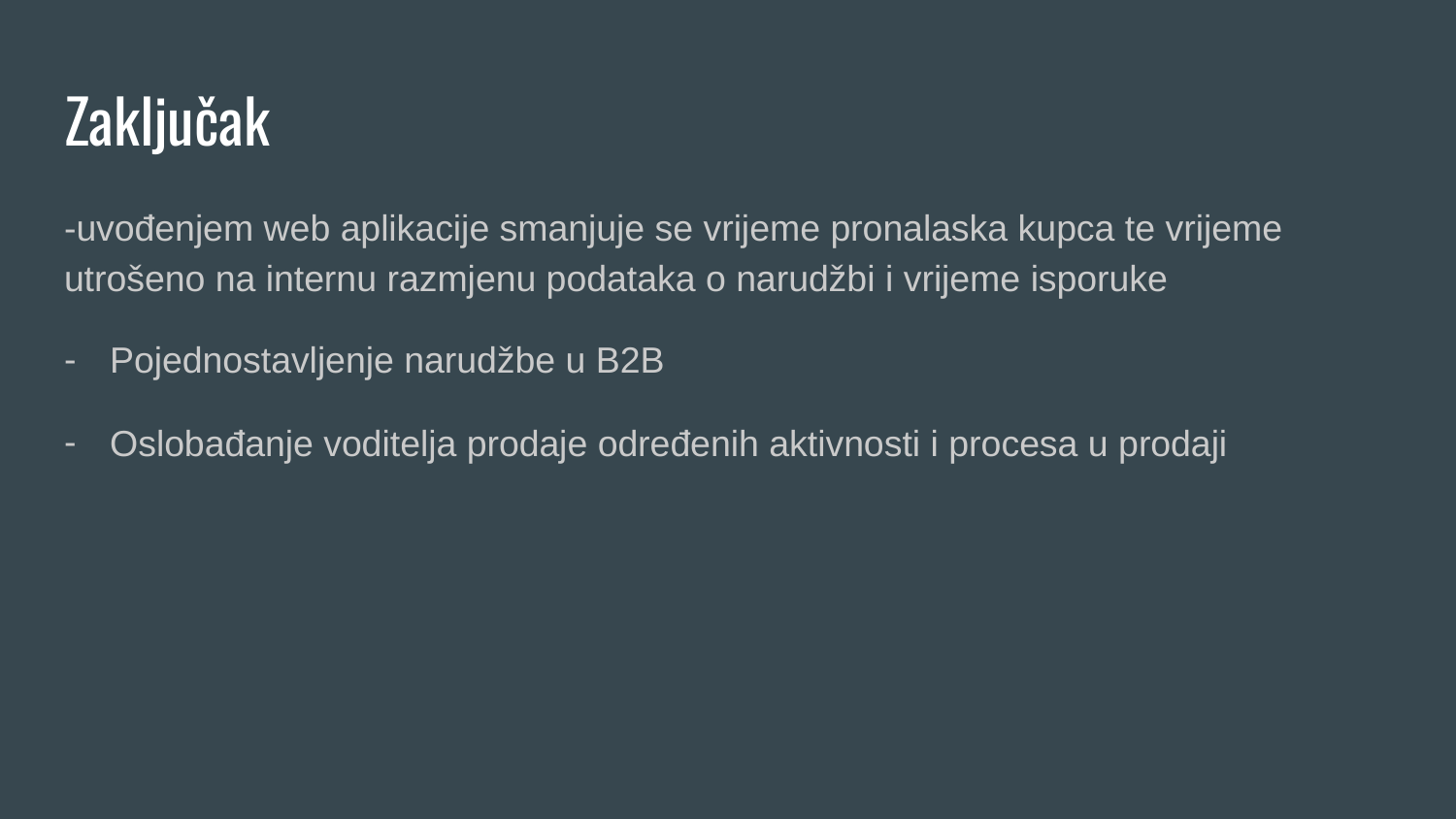

# Zaključak
-uvođenjem web aplikacije smanjuje se vrijeme pronalaska kupca te vrijeme utrošeno na internu razmjenu podataka o narudžbi i vrijeme isporuke
Pojednostavljenje narudžbe u B2B
Oslobađanje voditelja prodaje određenih aktivnosti i procesa u prodaji